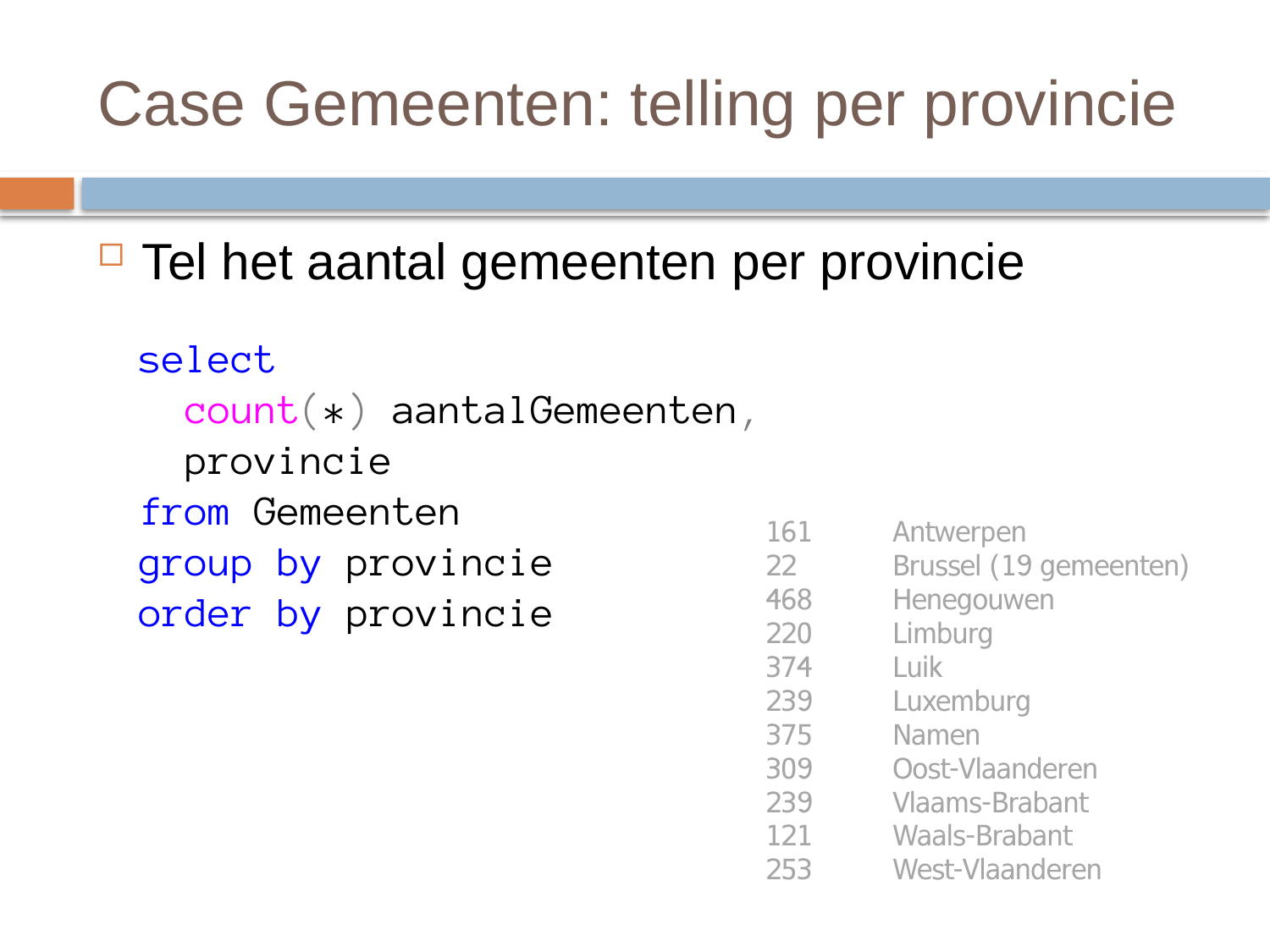

# Case Gemeenten: telling per provincie
Tel het aantal gemeenten per provincie
select
  count(*) aantalGemeenten,
  provincie
from Gemeenten
group by provincie
order by provincie
161	Antwerpen
22	Brussel (19 gemeenten)
468	Henegouwen
220	Limburg
374	Luik
239	Luxemburg
375	Namen
309	Oost-Vlaanderen
239	Vlaams-Brabant
121	Waals-Brabant
253	West-Vlaanderen